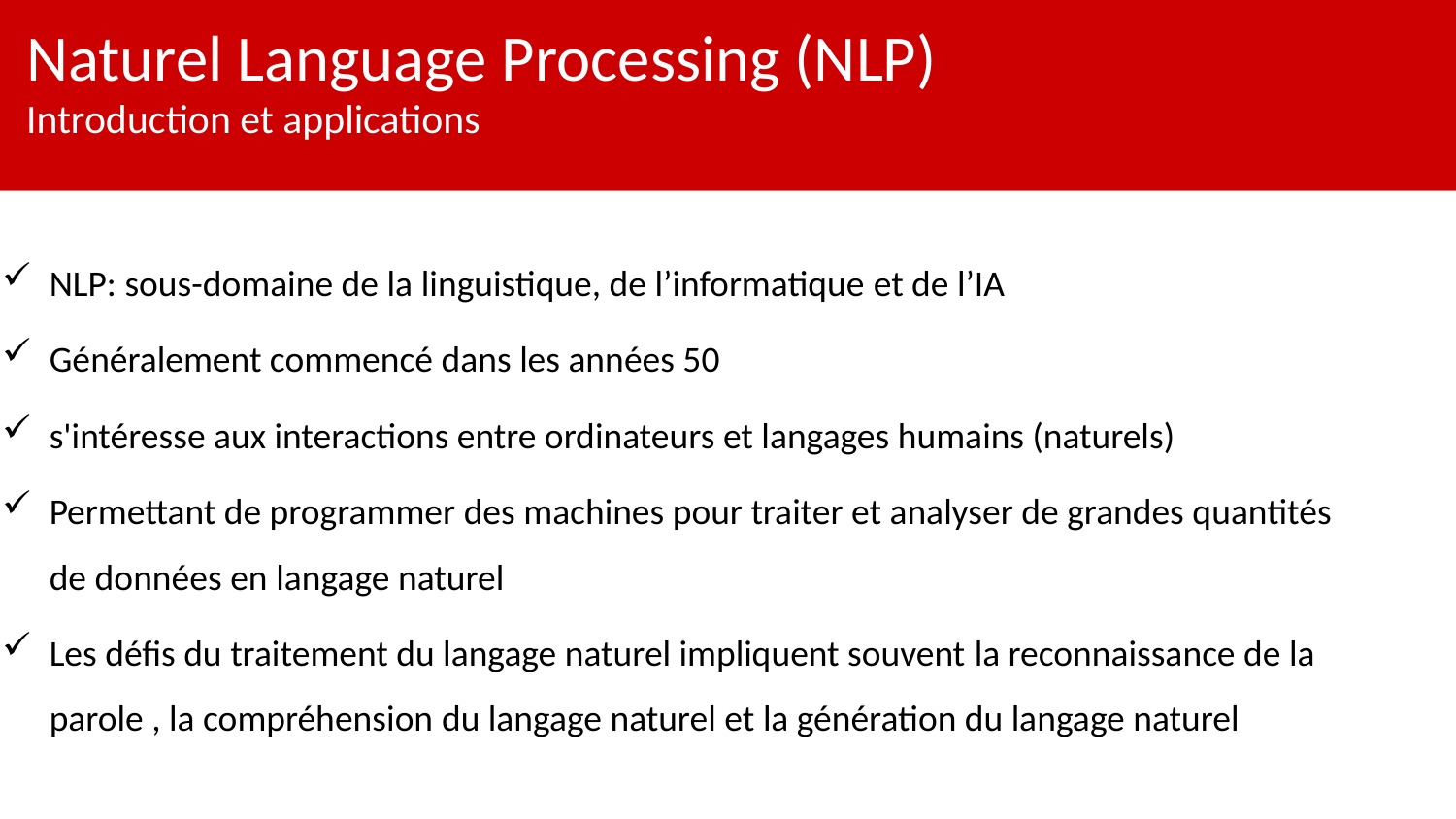

# Naturel Language Processing (NLP) Introduction et applications

NLP: sous-domaine de la linguistique, de l’informatique et de l’IA
Généralement commencé dans les années 50
s'intéresse aux interactions entre ordinateurs et langages humains (naturels)
Permettant de programmer des machines pour traiter et analyser de grandes quantités de données en langage naturel
Les défis du traitement du langage naturel impliquent souvent la reconnaissance de la parole , la compréhension du langage naturel et la génération du langage naturel